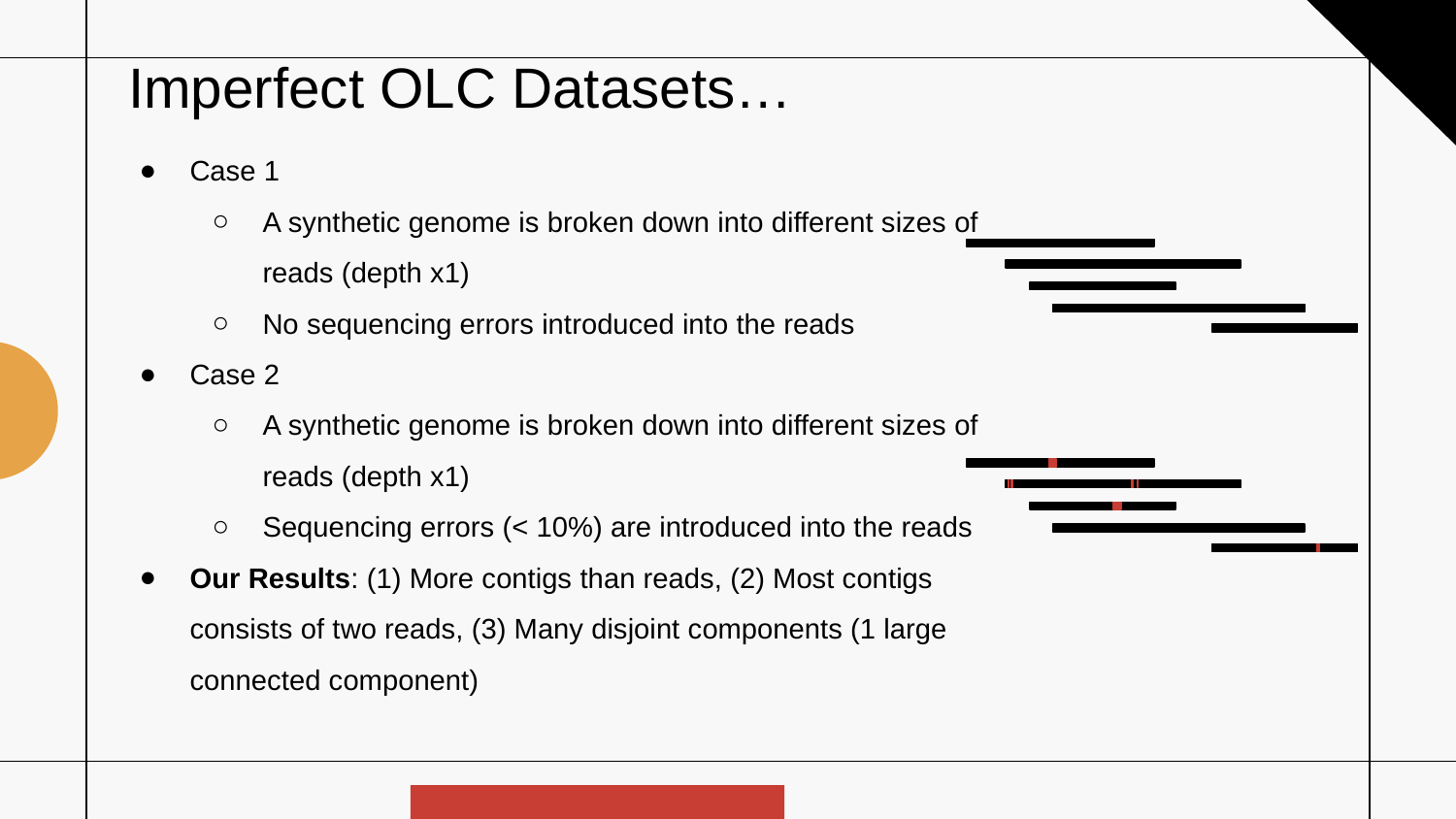

# Imperfect OLC Datasets…
Case 1
A synthetic genome is broken down into different sizes of reads (depth x1)
No sequencing errors introduced into the reads
Case 2
A synthetic genome is broken down into different sizes of reads (depth x1)
Sequencing errors (< 10%) are introduced into the reads
Our Results: (1) More contigs than reads, (2) Most contigs consists of two reads, (3) Many disjoint components (1 large connected component)